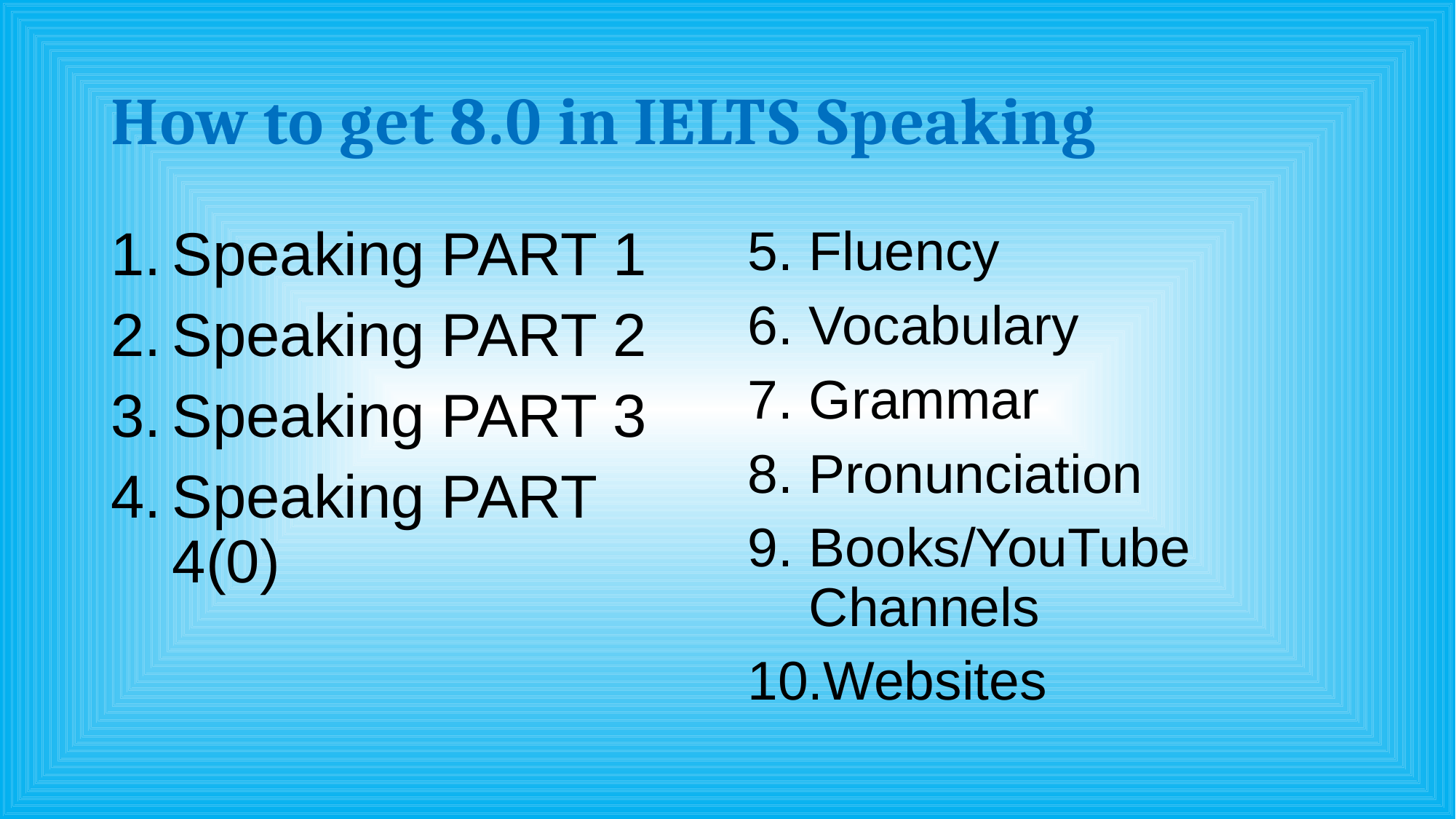

# How to get 8.0 in IELTS Speaking
Speaking PART 1
Speaking PART 2
Speaking PART 3
Speaking PART 4(0)

Fluency
Vocabulary
Grammar
Pronunciation
Books/YouTube Channels
Websites